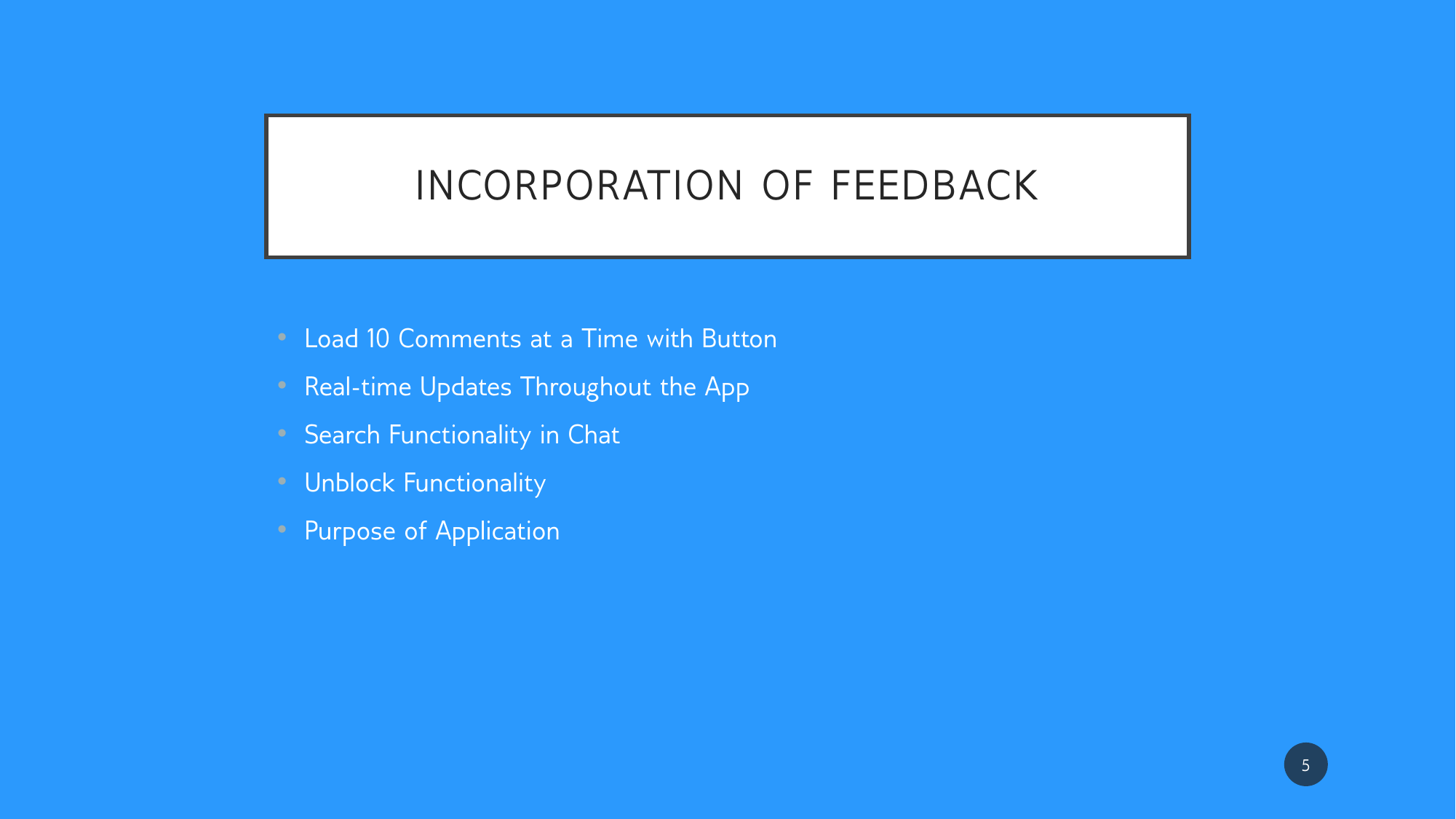

# Incorporation of Feedback
Load 10 Comments at a Time with Button
Real-time Updates Throughout the App
Search Functionality in Chat
Unblock Functionality
Purpose of Application
5